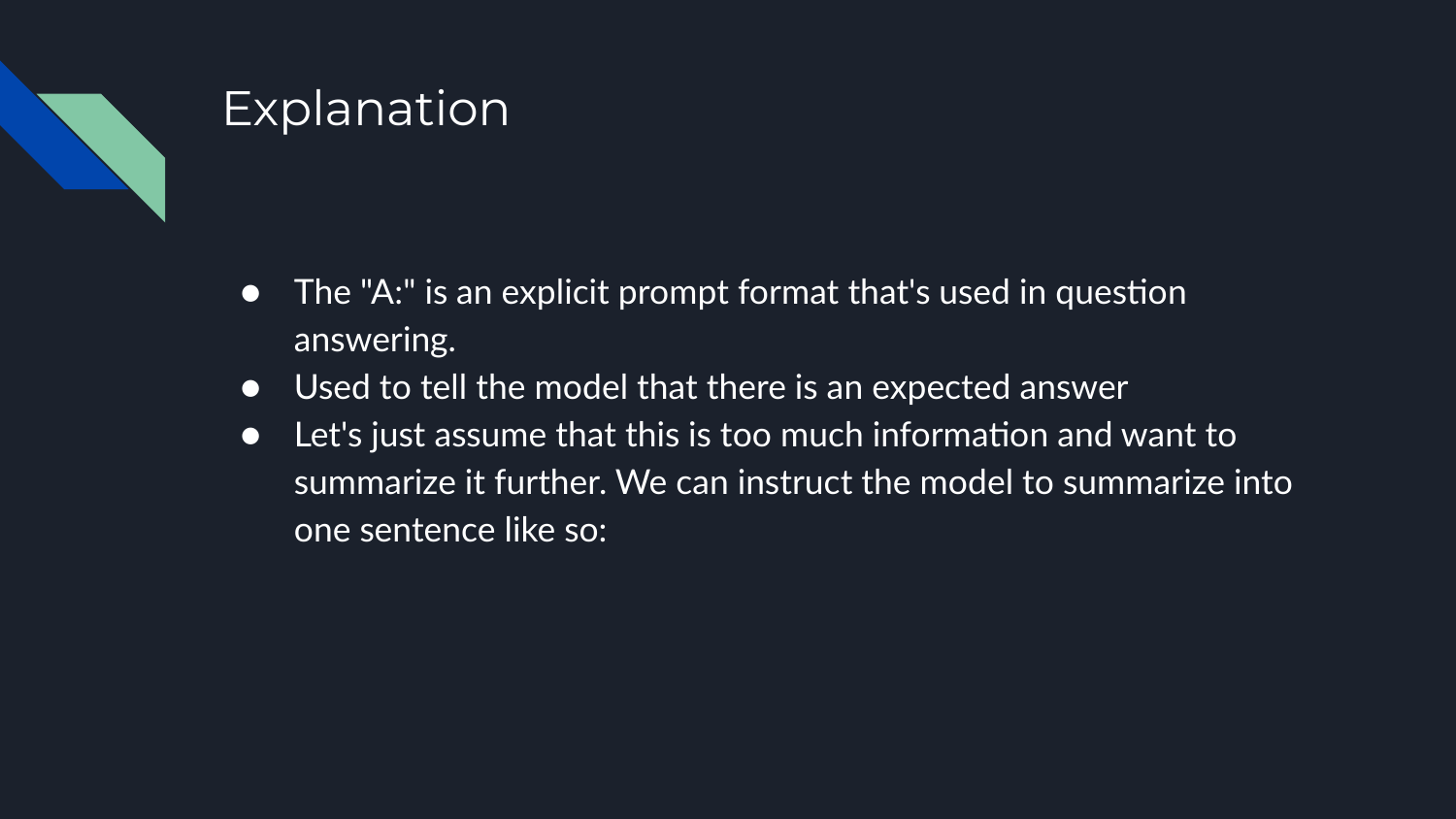

# Explanation
The "A:" is an explicit prompt format that's used in question answering.
Used to tell the model that there is an expected answer
Let's just assume that this is too much information and want to summarize it further. We can instruct the model to summarize into one sentence like so: